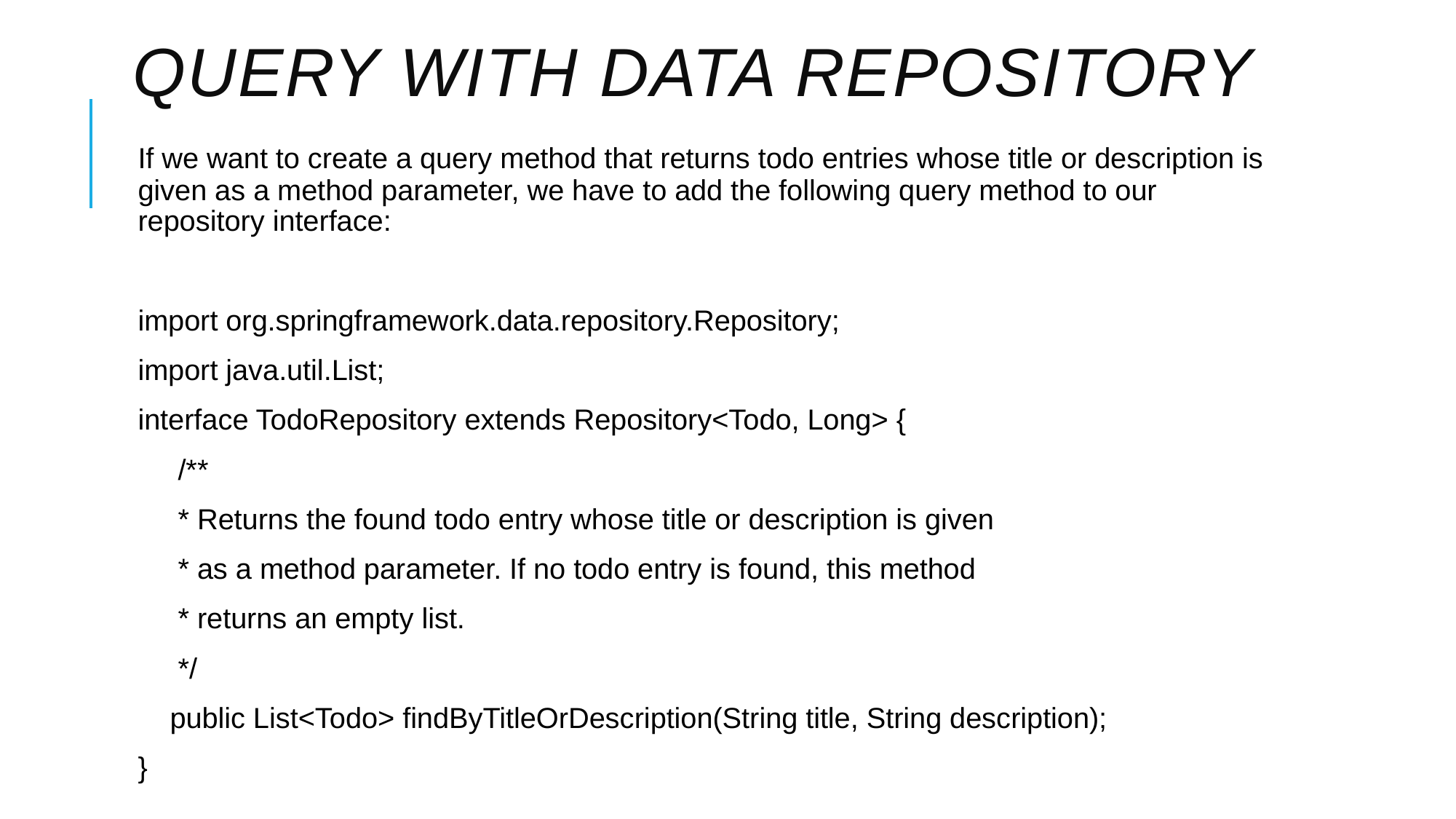

# Query with Data repository
If we want to create a query method that returns todo entries whose title or description is given as a method parameter, we have to add the following query method to our repository interface:

import org.springframework.data.repository.Repository;
import java.util.List;
interface TodoRepository extends Repository<Todo, Long> {
     /**
     * Returns the found todo entry whose title or description is given
     * as a method parameter. If no todo entry is found, this method
     * returns an empty list.
     */
    public List<Todo> findByTitleOrDescription(String title, String description);
}